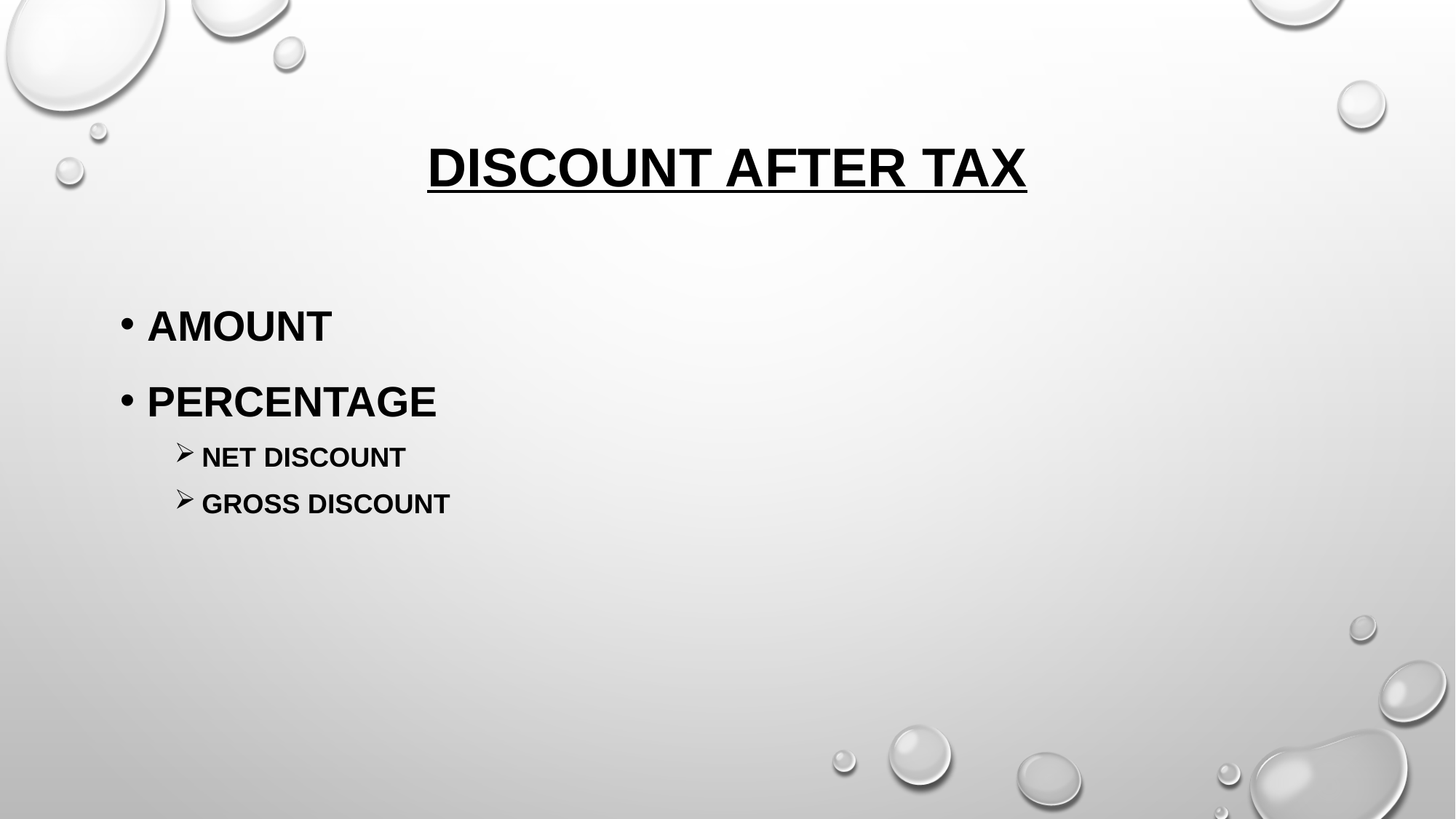

# Discount after tax
Amount
Percentage
Net discount
Gross discount